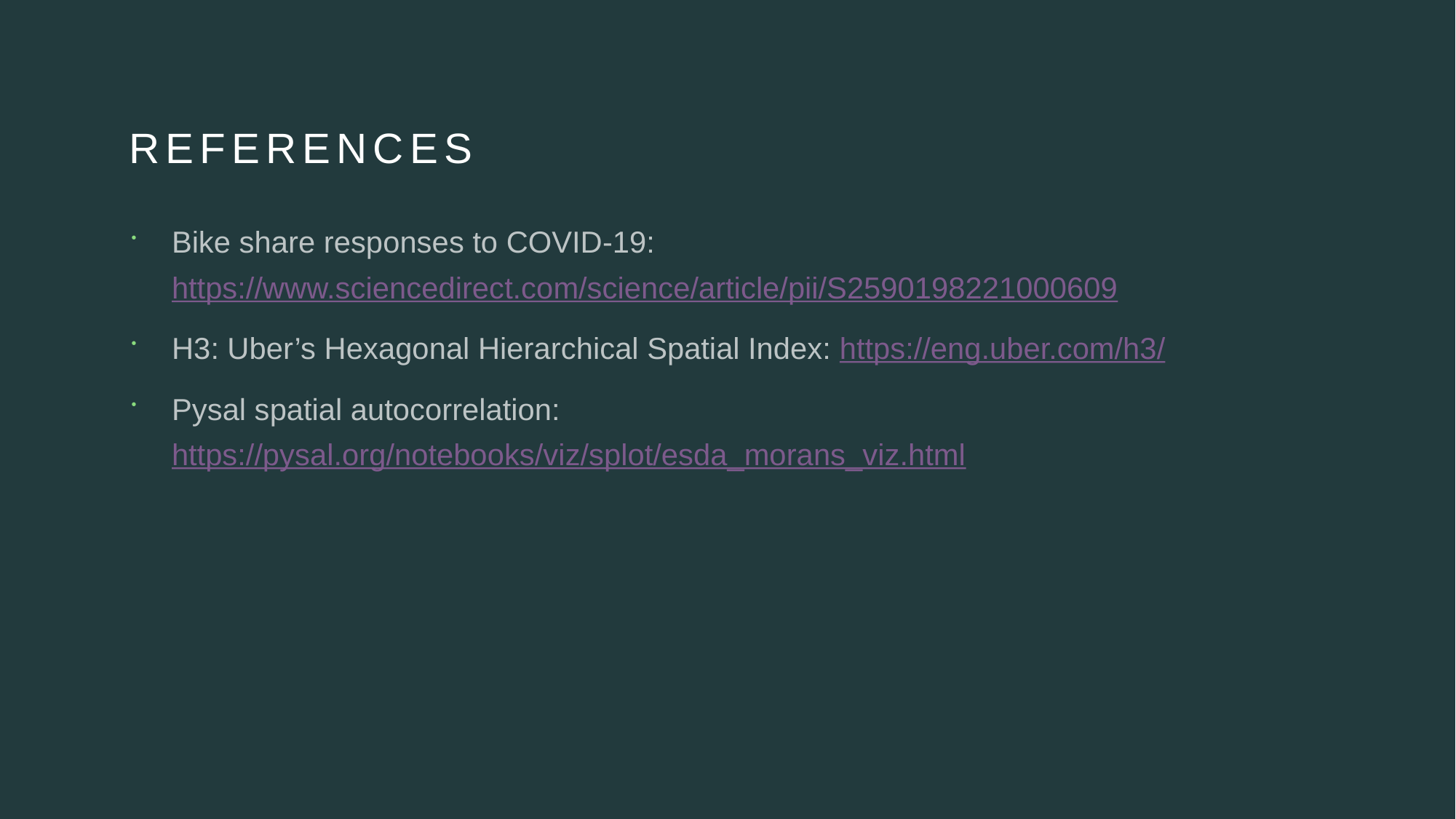

# REFERENCES
Bike share responses to COVID-19: https://www.sciencedirect.com/science/article/pii/S2590198221000609
H3: Uber’s Hexagonal Hierarchical Spatial Index: https://eng.uber.com/h3/
Pysal spatial autocorrelation: https://pysal.org/notebooks/viz/splot/esda_morans_viz.html